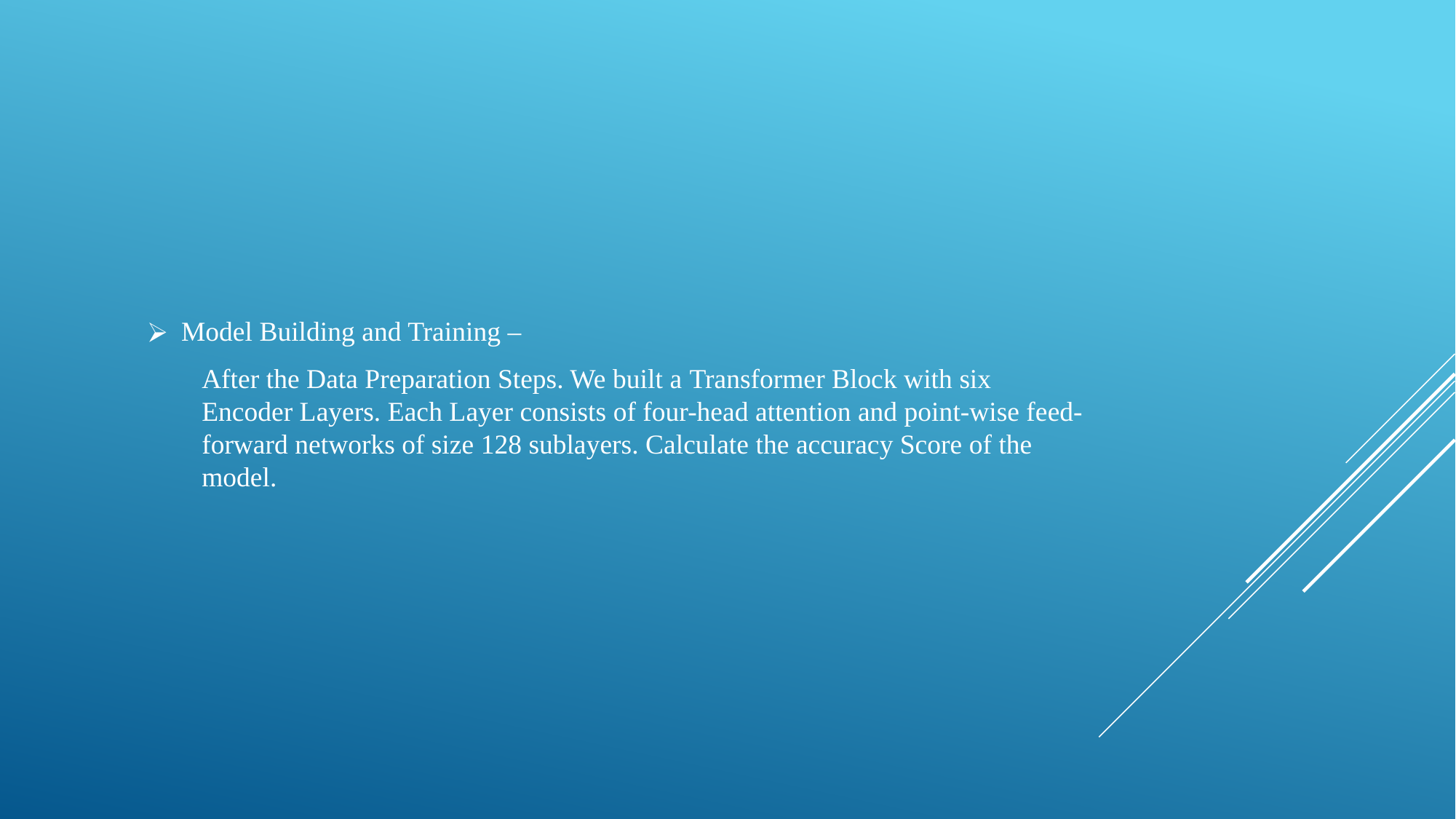

Model Building and Training –
After the Data Preparation Steps. We built a Transformer Block with six Encoder Layers. Each Layer consists of four-head attention and point-wise feed-forward networks of size 128 sublayers. Calculate the accuracy Score of the model.